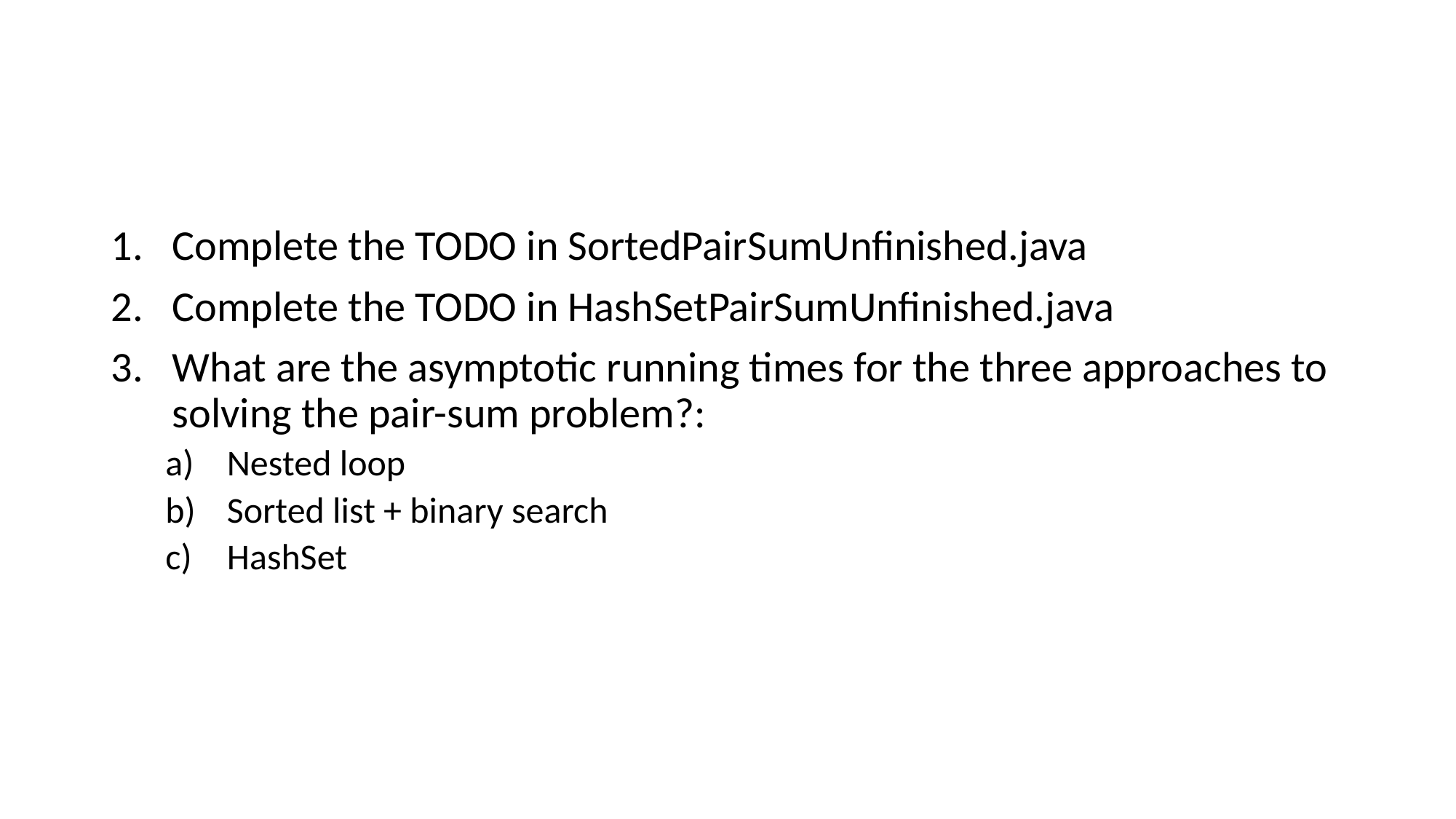

Complete the TODO in SortedPairSumUnfinished.java
Complete the TODO in HashSetPairSumUnfinished.java
What are the asymptotic running times for the three approaches to solving the pair-sum problem?:
Nested loop
Sorted list + binary search
HashSet